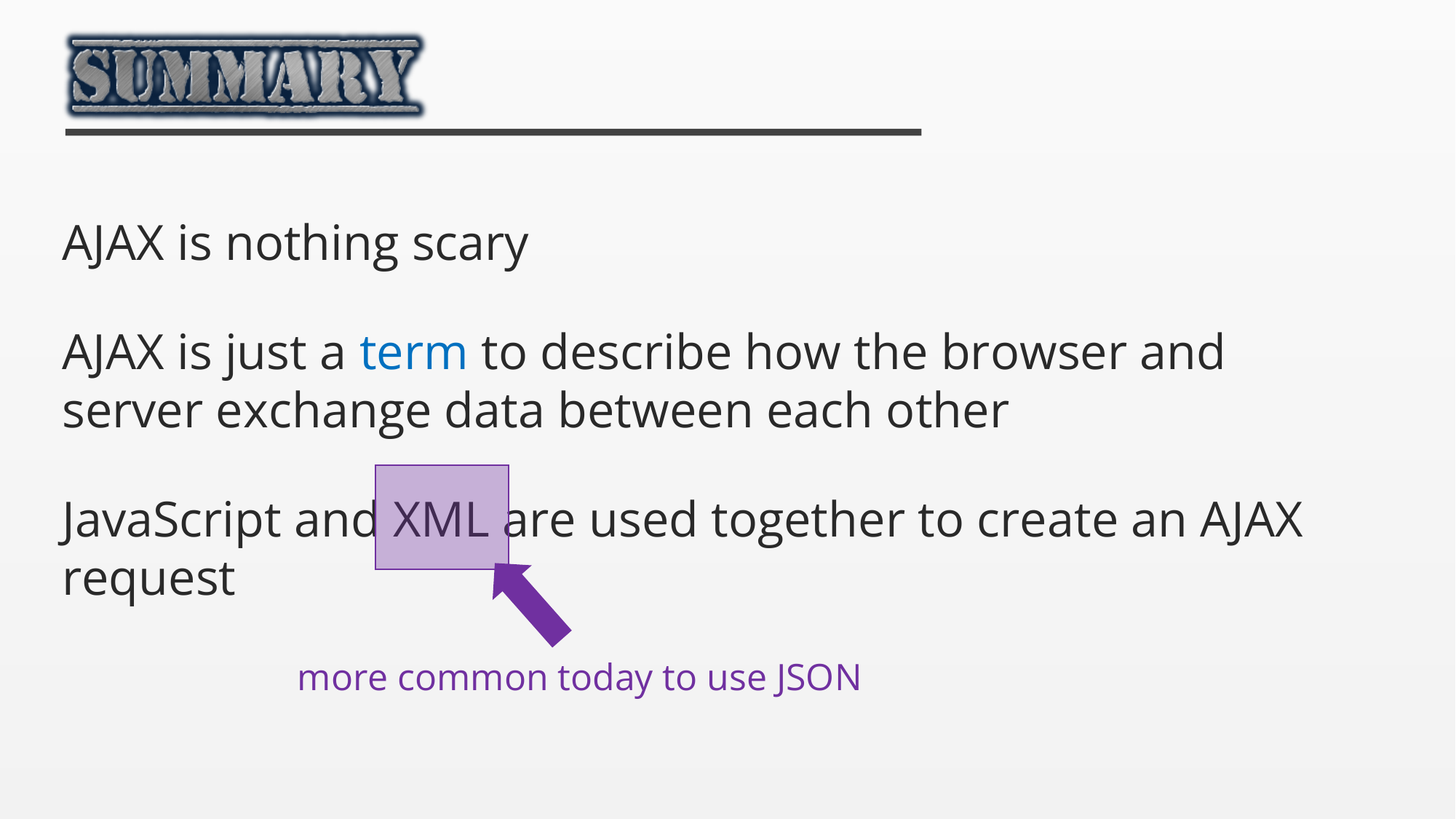

AJAX is nothing scary
AJAX is just a term to describe how the browser and server exchange data between each other

JavaScript and XML are used together to create an AJAX request

more common today to use JSON